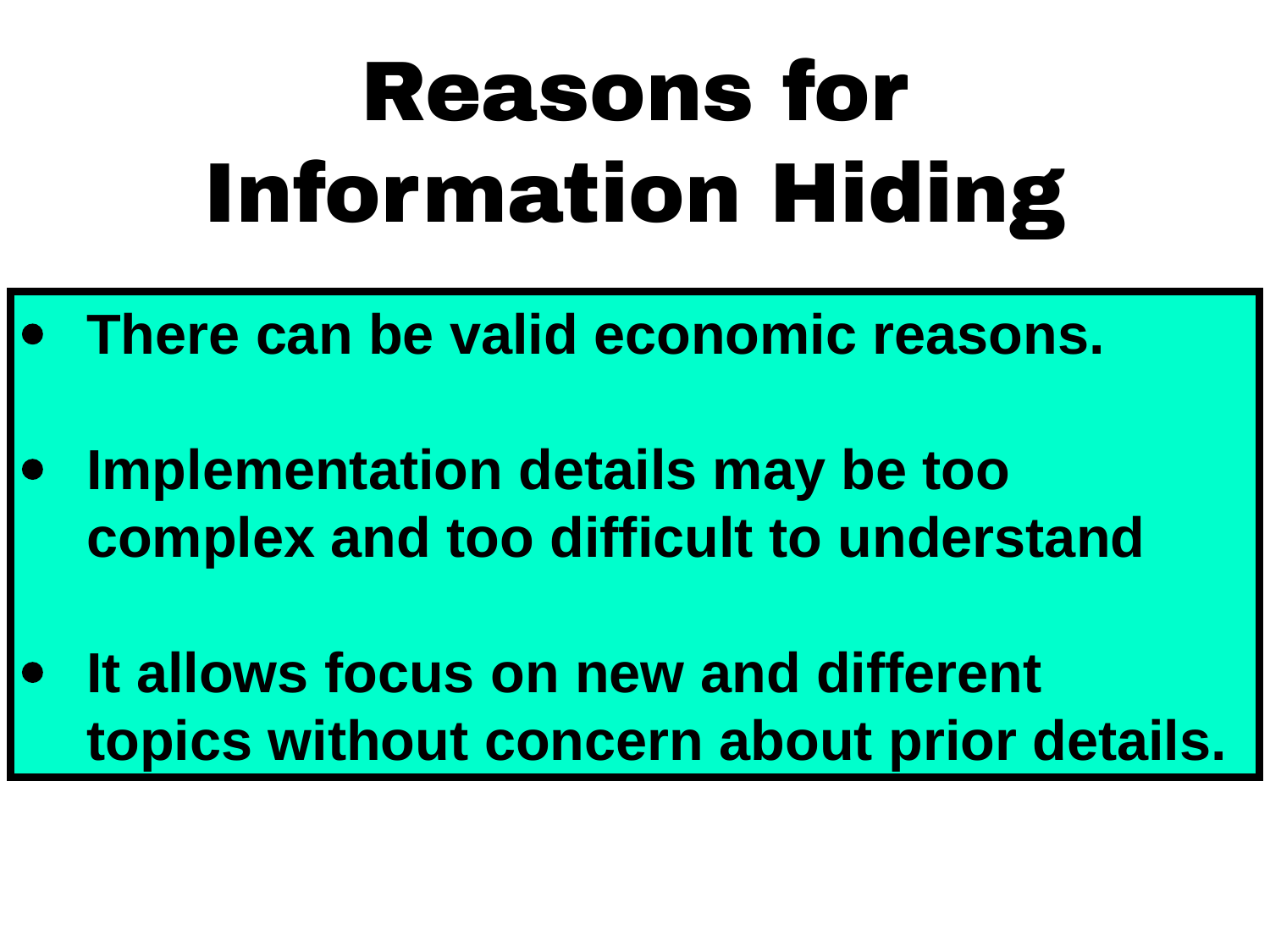

# Reasons for Information Hiding
•	There can be valid economic reasons.

•	Implementation details may be too
	complex and too difficult to understand

•	It allows focus on new and different
	topics without concern about prior details.